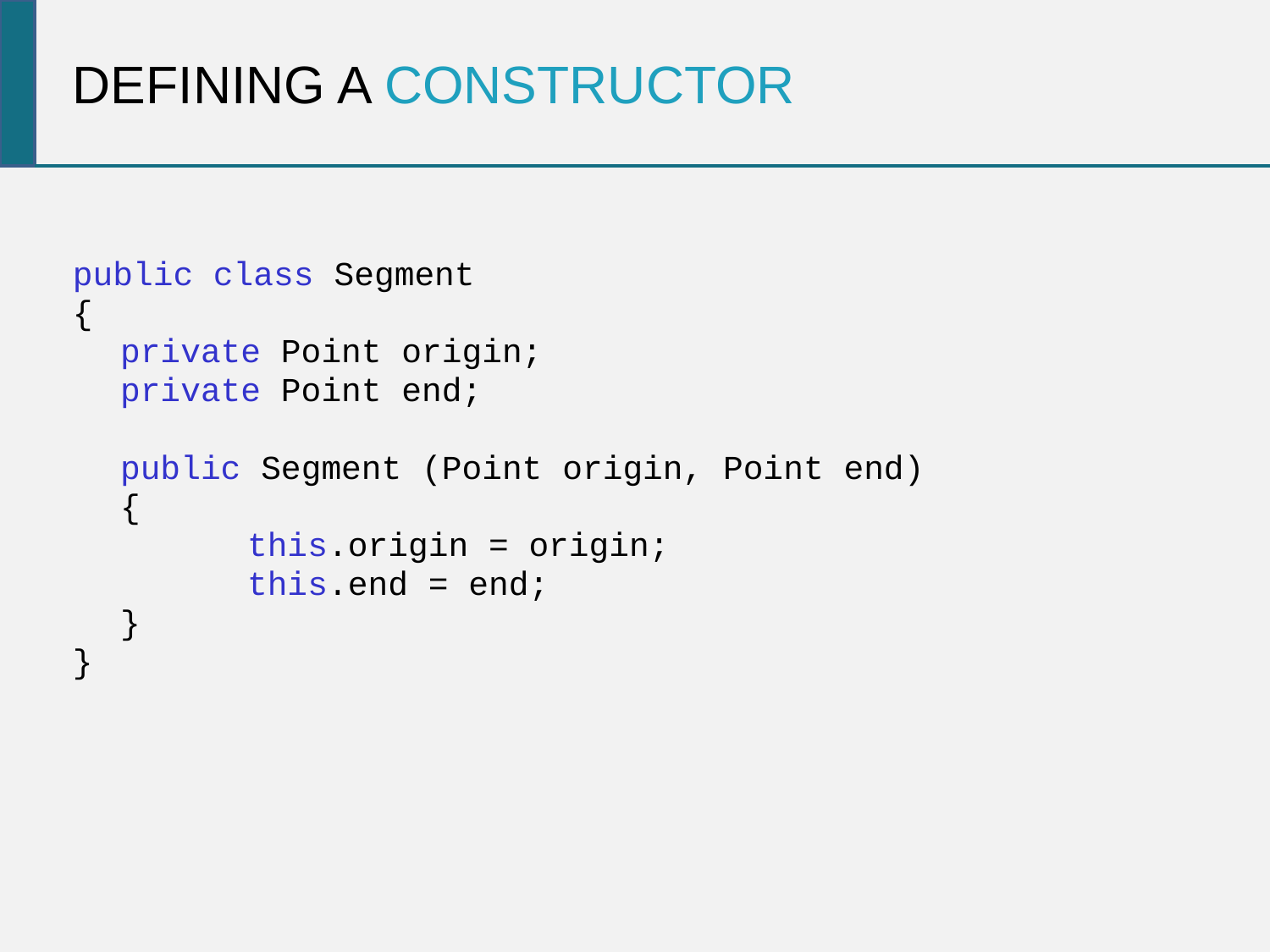

Defining a constructor

public class Segment
{
	private Point origin;
	private Point end;

	public Segment (Point origin, Point end)
	{
		this.origin = origin;
		this.end = end;
	}
}